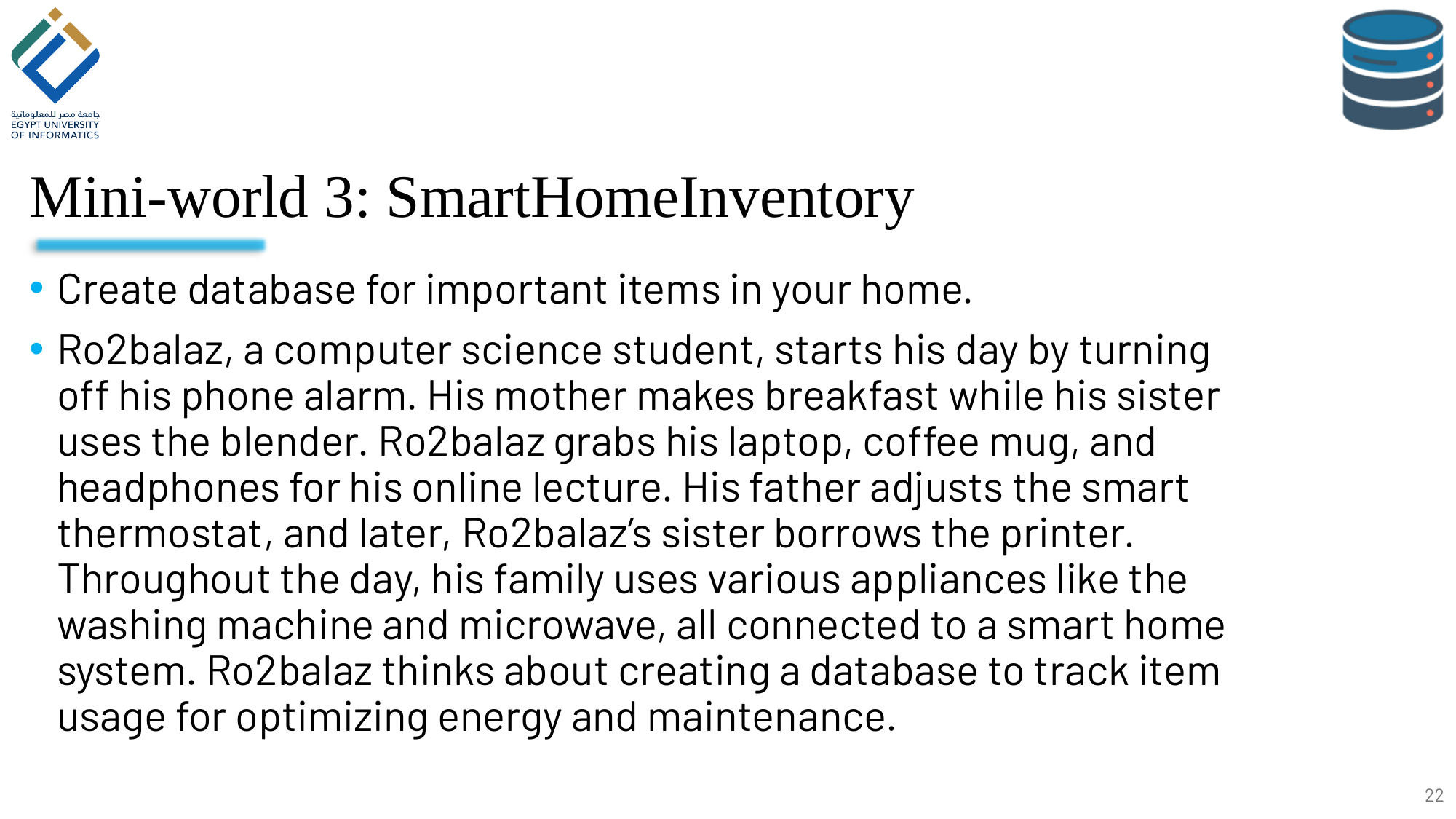

# Mini-world 3: SmartHomeInventory
Create database for important items in your home.
Ro2balaz, a computer science student, starts his day by turning off his phone alarm. His mother makes breakfast while his sister uses the blender. Ro2balaz grabs his laptop, coffee mug, and headphones for his online lecture. His father adjusts the smart thermostat, and later, Ro2balaz’s sister borrows the printer. Throughout the day, his family uses various appliances like the washing machine and microwave, all connected to a smart home system. Ro2balaz thinks about creating a database to track item usage for optimizing energy and maintenance.
22